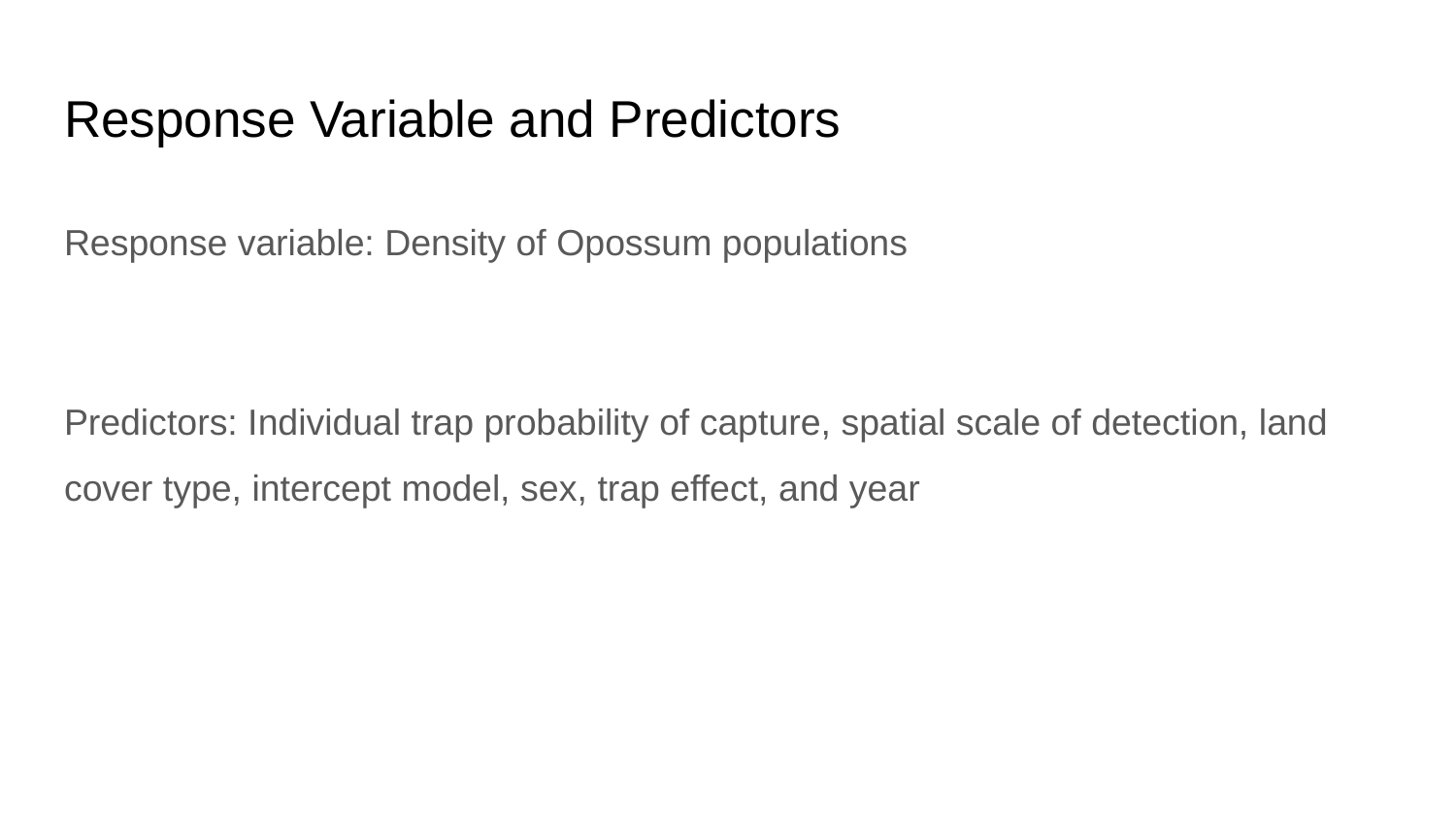

# Response Variable and Predictors
Response variable: Density of Opossum populations

Predictors: Individual trap probability of capture, spatial scale of detection, land cover type, intercept model, sex, trap effect, and year